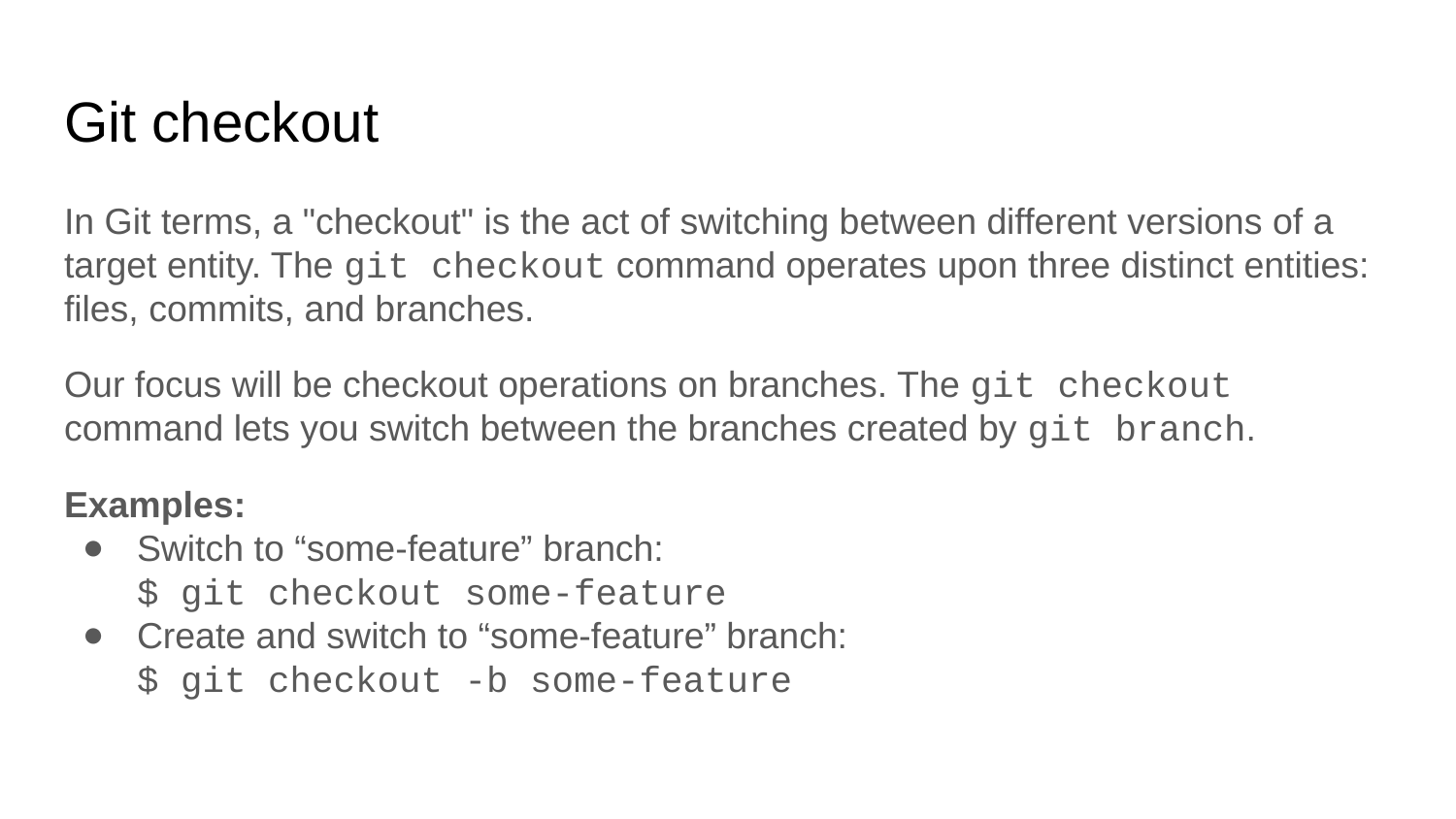

# Git checkout
In Git terms, a "checkout" is the act of switching between different versions of a target entity. The git checkout command operates upon three distinct entities: files, commits, and branches.
Our focus will be checkout operations on branches. The git checkout command lets you switch between the branches created by git branch.
Examples:
Switch to “some-feature” branch:
$ git checkout some-feature
Create and switch to “some-feature” branch:
$ git checkout -b some-feature